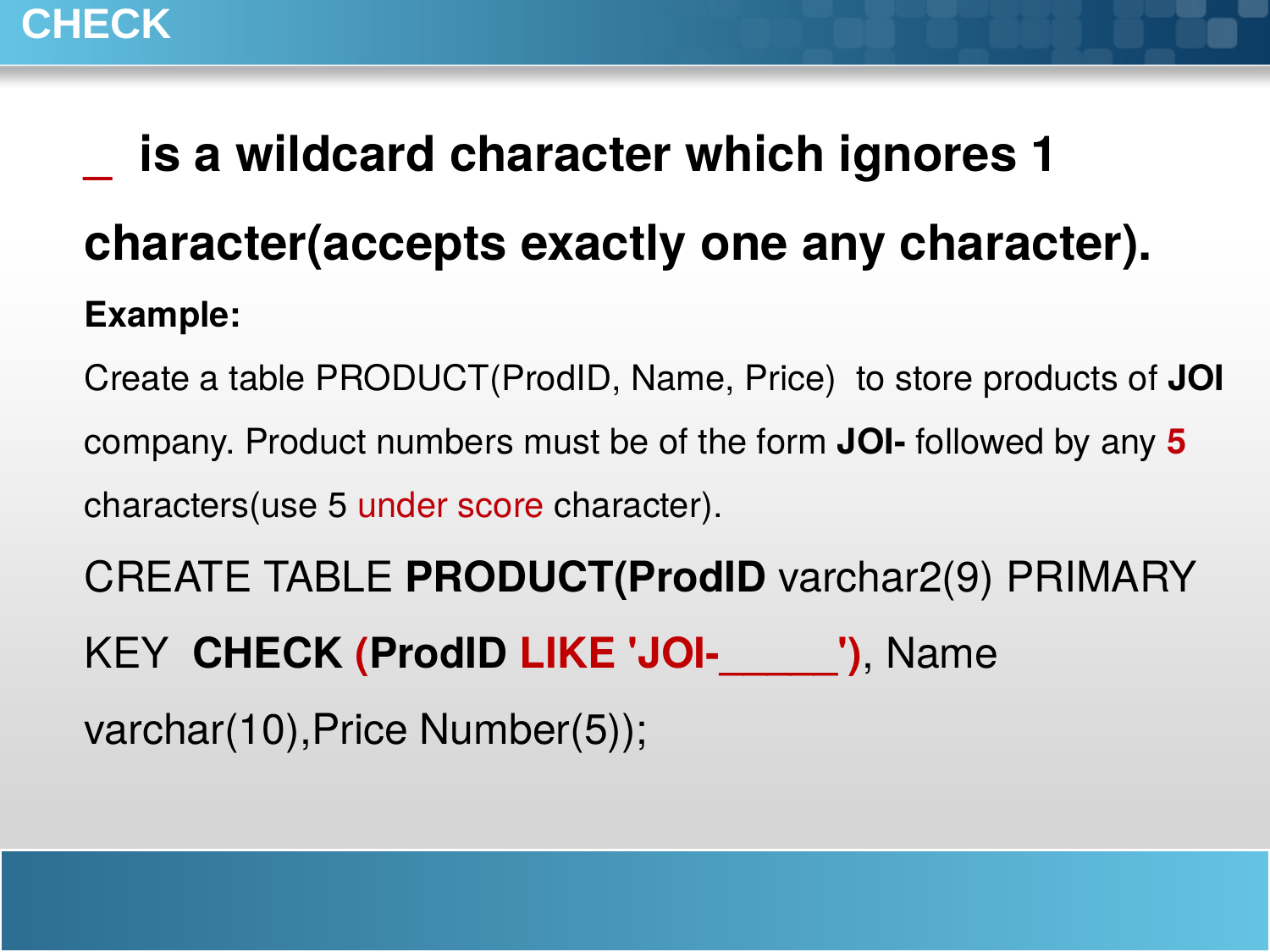

CHECK
# _  is a wildcard character which ignores 1 character(accepts exactly one any character). Example: Create a table PRODUCT(ProdID, Name, Price)  to store products of JOI company. Product numbers must be of the form JOI- followed by any 5 characters(use 5 under score character). CREATE TABLE PRODUCT(ProdID varchar2(9) PRIMARY KEY  CHECK (ProdID LIKE 'JOI-_____'), Name varchar(10),Price Number(5));